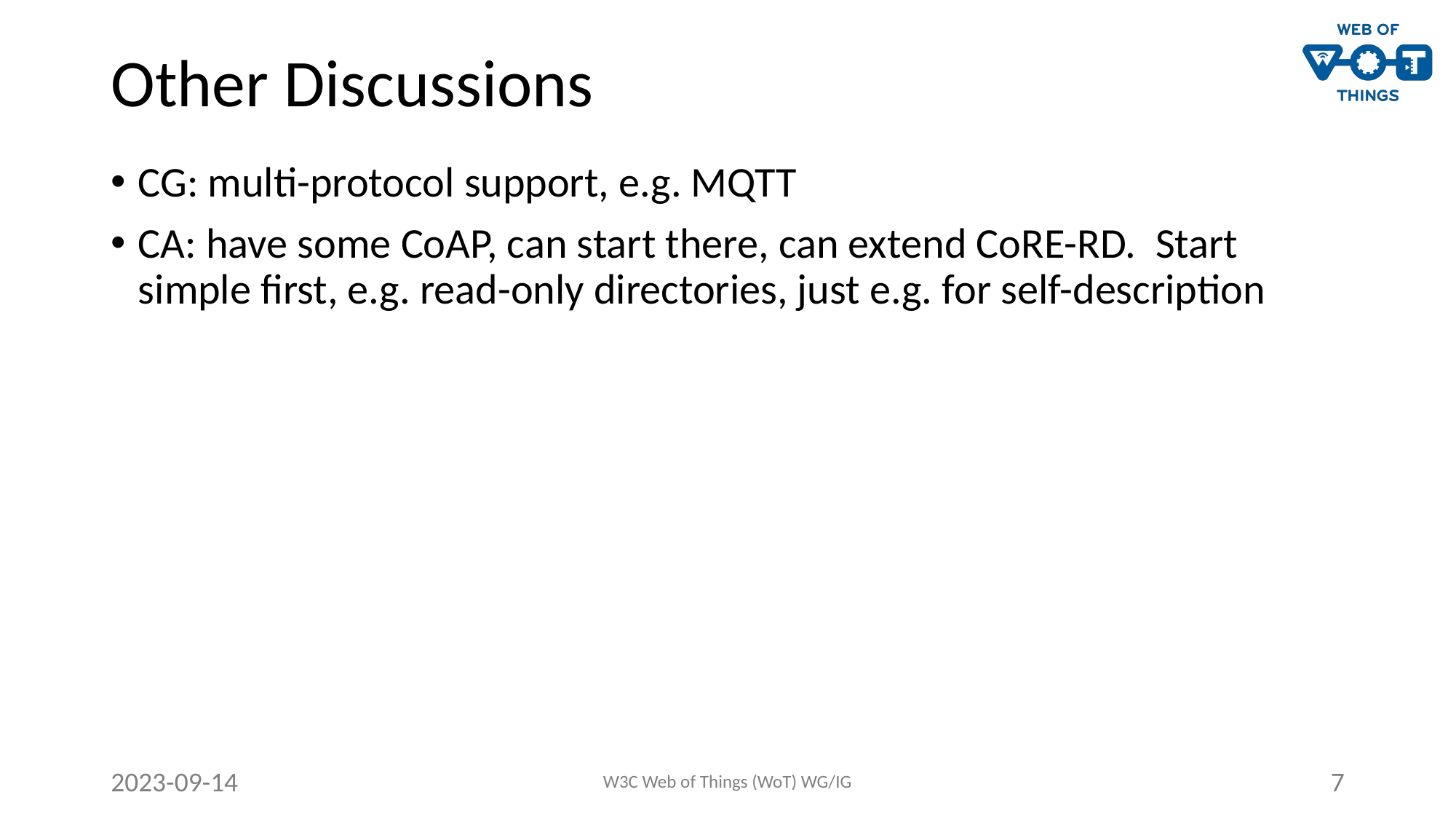

# Other Discussions
CG: multi-protocol support, e.g. MQTT
CA: have some CoAP, can start there, can extend CoRE-RD.  Start simple first, e.g. read-only directories, just e.g. for self-description

2023-09-14
W3C Web of Things (WoT) WG/IG
7